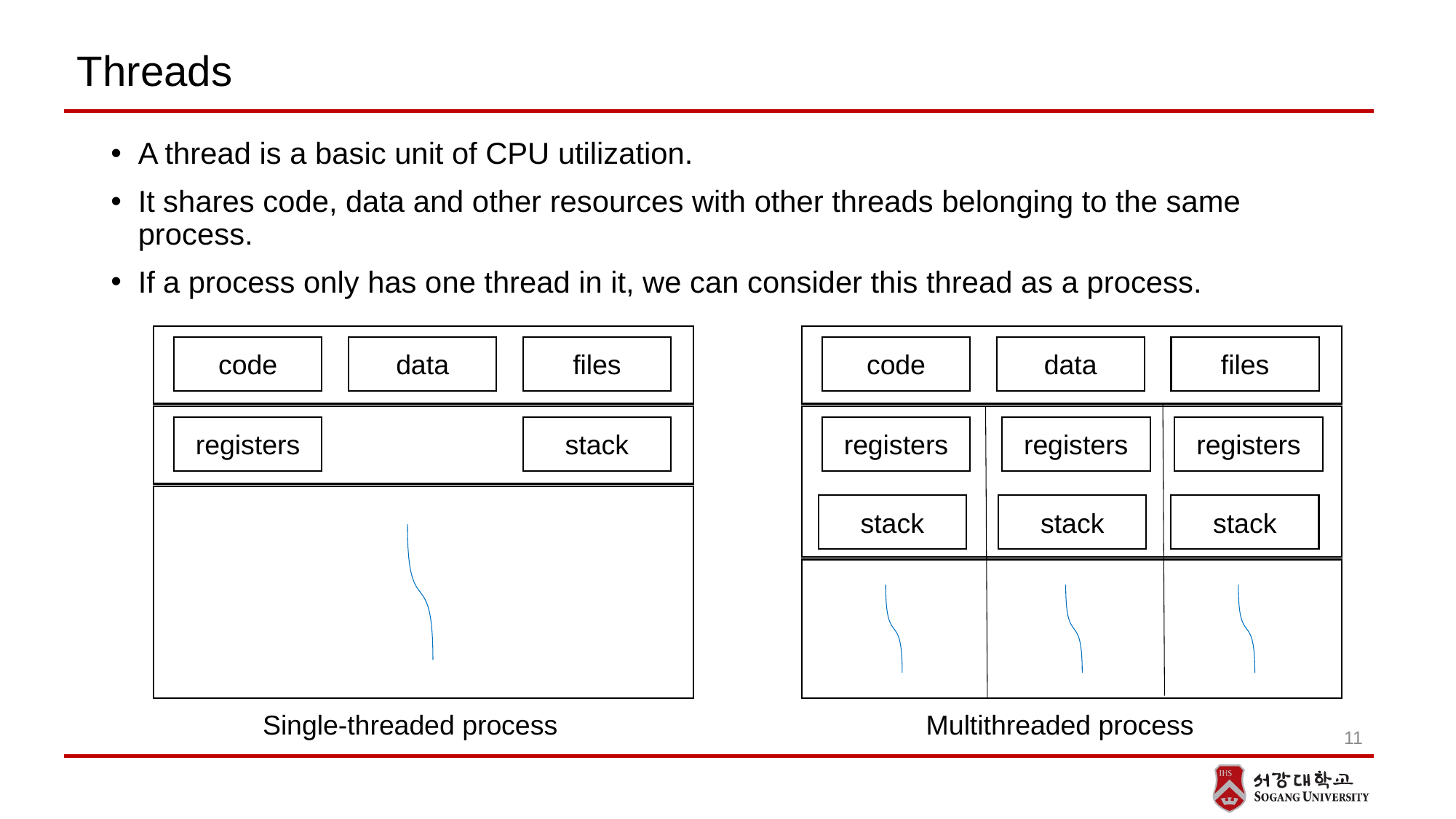

# Threads
A thread is a basic unit of CPU utilization.
It shares code, data and other resources with other threads belonging to the same process.
If a process only has one thread in it, we can consider this thread as a process.

files
data
code

stack
registers

files
data
code

registers
stack
registers
stack
registers
stack

Single-threaded process
Multithreaded process
11